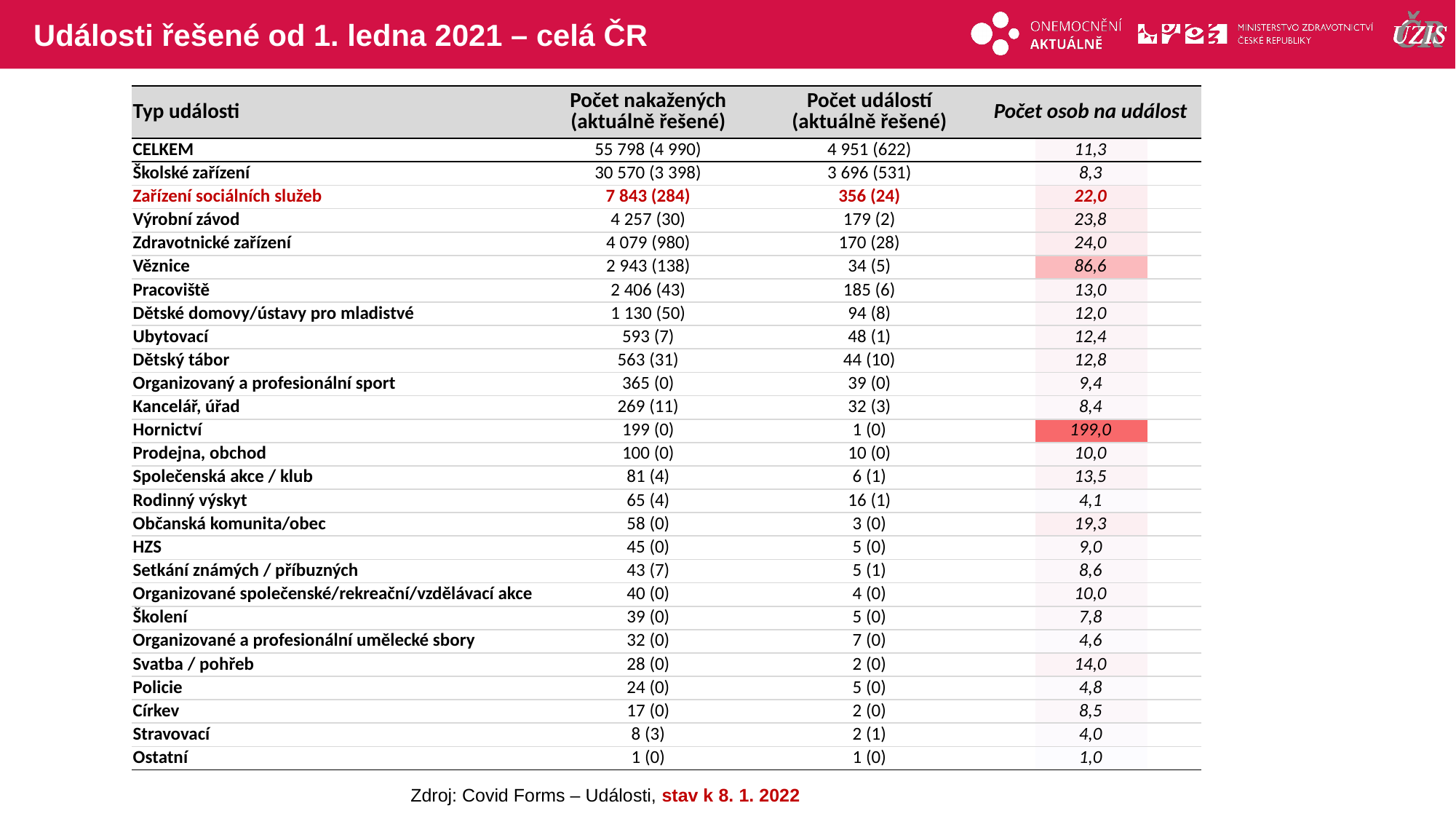

# Události řešené od 1. ledna 2021 – celá ČR
| Typ události | Počet nakažených (aktuálně řešené) | Počet událostí (aktuálně řešené) | Počet osob na událost |
| --- | --- | --- | --- |
| CELKEM | 55 798 (4 990) | 4 951 (622) | 11,3 |
| Školské zařízení | 30 570 (3 398) | 3 696 (531) | 8,3 |
| Zařízení sociálních služeb | 7 843 (284) | 356 (24) | 22,0 |
| Výrobní závod | 4 257 (30) | 179 (2) | 23,8 |
| Zdravotnické zařízení | 4 079 (980) | 170 (28) | 24,0 |
| Věznice | 2 943 (138) | 34 (5) | 86,6 |
| Pracoviště | 2 406 (43) | 185 (6) | 13,0 |
| Dětské domovy/ústavy pro mladistvé | 1 130 (50) | 94 (8) | 12,0 |
| Ubytovací | 593 (7) | 48 (1) | 12,4 |
| Dětský tábor | 563 (31) | 44 (10) | 12,8 |
| Organizovaný a profesionální sport | 365 (0) | 39 (0) | 9,4 |
| Kancelář, úřad | 269 (11) | 32 (3) | 8,4 |
| Hornictví | 199 (0) | 1 (0) | 199,0 |
| Prodejna, obchod | 100 (0) | 10 (0) | 10,0 |
| Společenská akce / klub | 81 (4) | 6 (1) | 13,5 |
| Rodinný výskyt | 65 (4) | 16 (1) | 4,1 |
| Občanská komunita/obec | 58 (0) | 3 (0) | 19,3 |
| HZS | 45 (0) | 5 (0) | 9,0 |
| Setkání známých / příbuzných | 43 (7) | 5 (1) | 8,6 |
| Organizované společenské/rekreační/vzdělávací akce | 40 (0) | 4 (0) | 10,0 |
| Školení | 39 (0) | 5 (0) | 7,8 |
| Organizované a profesionální umělecké sbory | 32 (0) | 7 (0) | 4,6 |
| Svatba / pohřeb | 28 (0) | 2 (0) | 14,0 |
| Policie | 24 (0) | 5 (0) | 4,8 |
| Církev | 17 (0) | 2 (0) | 8,5 |
| Stravovací | 8 (3) | 2 (1) | 4,0 |
| Ostatní | 1 (0) | 1 (0) | 1,0 |
|  |
| --- |
|  |
|  |
|  |
|  |
|  |
|  |
|  |
|  |
|  |
|  |
|  |
|  |
|  |
|  |
|  |
|  |
|  |
|  |
|  |
|  |
|  |
|  |
|  |
|  |
|  |
|  |
Zdroj: Covid Forms – Události, stav k 8. 1. 2022